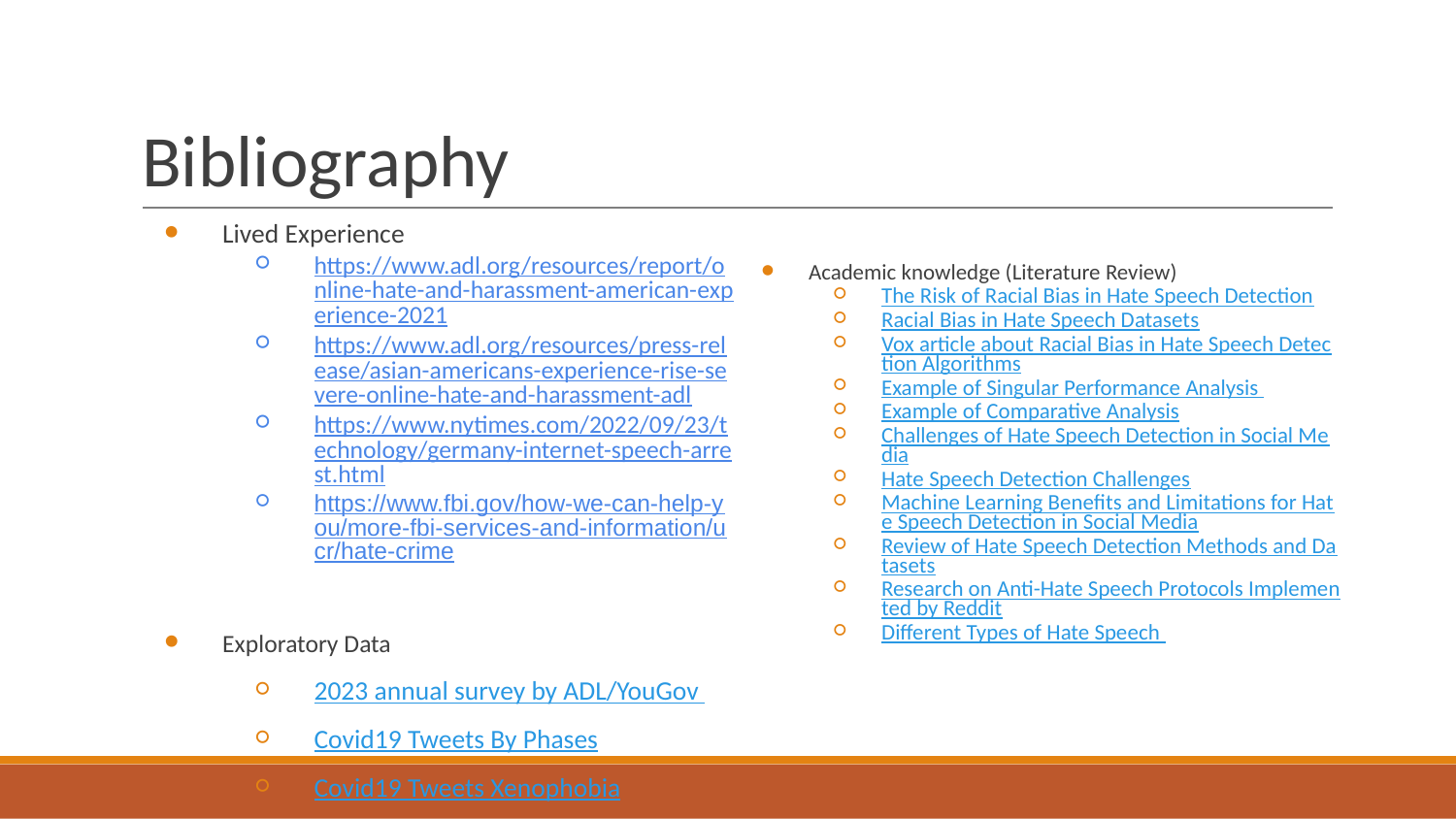

# Bibliography
Lived Experience
https://www.adl.org/resources/report/online-hate-and-harassment-american-experience-2021
https://www.adl.org/resources/press-release/asian-americans-experience-rise-severe-online-hate-and-harassment-adl
https://www.nytimes.com/2022/09/23/technology/germany-internet-speech-arrest.html
https://www.fbi.gov/how-we-can-help-you/more-fbi-services-and-information/ucr/hate-crime

Exploratory Data
2023 annual survey by ADL/YouGov
Covid19 Tweets By Phases
Covid19 Tweets Xenophobia
Covid19 Reddit Comments
BLM Tweets

Academic knowledge (Literature Review)
The Risk of Racial Bias in Hate Speech Detection
Racial Bias in Hate Speech Datasets
Vox article about Racial Bias in Hate Speech Detection Algorithms
Example of Singular Performance Analysis
Example of Comparative Analysis
Challenges of Hate Speech Detection in Social Media
Hate Speech Detection Challenges
Machine Learning Benefits and Limitations for Hate Speech Detection in Social Media
Review of Hate Speech Detection Methods and Datasets
Research on Anti-Hate Speech Protocols Implemented by Reddit
Different Types of Hate Speech